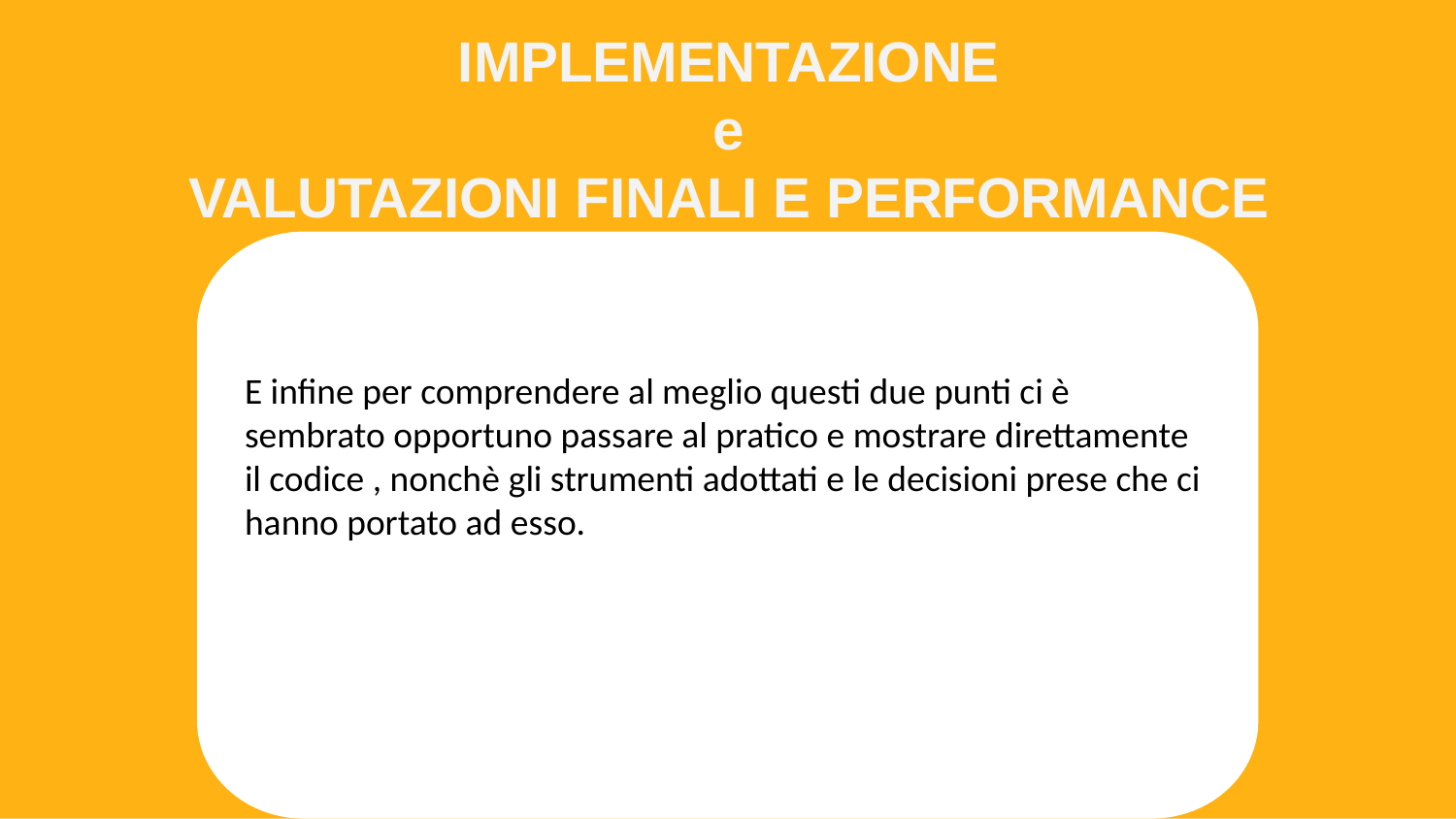

# IMPLEMENTAZIONE e VALUTAZIONI FINALI E PERFORMANCE

E infine per comprendere al meglio questi due punti ci è sembrato opportuno passare al pratico e mostrare direttamente il codice , nonchè gli strumenti adottati e le decisioni prese che ci hanno portato ad esso.